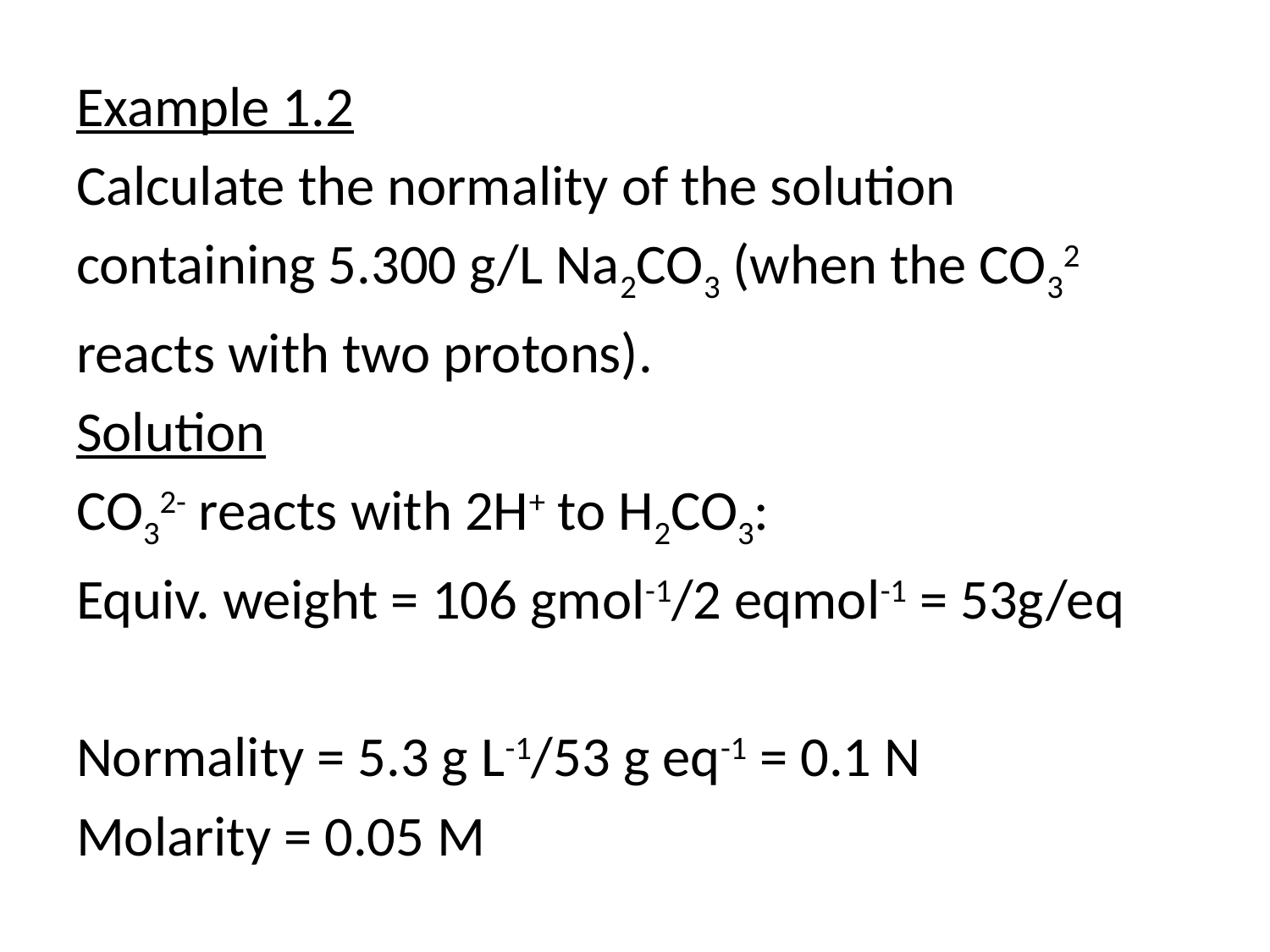

Example 1.2
Calculate the normality of the solution
containing 5.300 g/L Na2CO3 (when the CO32
reacts with two protons).
Solution
CO32- reacts with 2H+ to H2CO3:
Equiv. weight = 106 gmol-1/2 eqmol-1 = 53g/eq

Normality = 5.3 g L-1/53 g eq-1 = 0.1 N
Molarity = 0.05 M